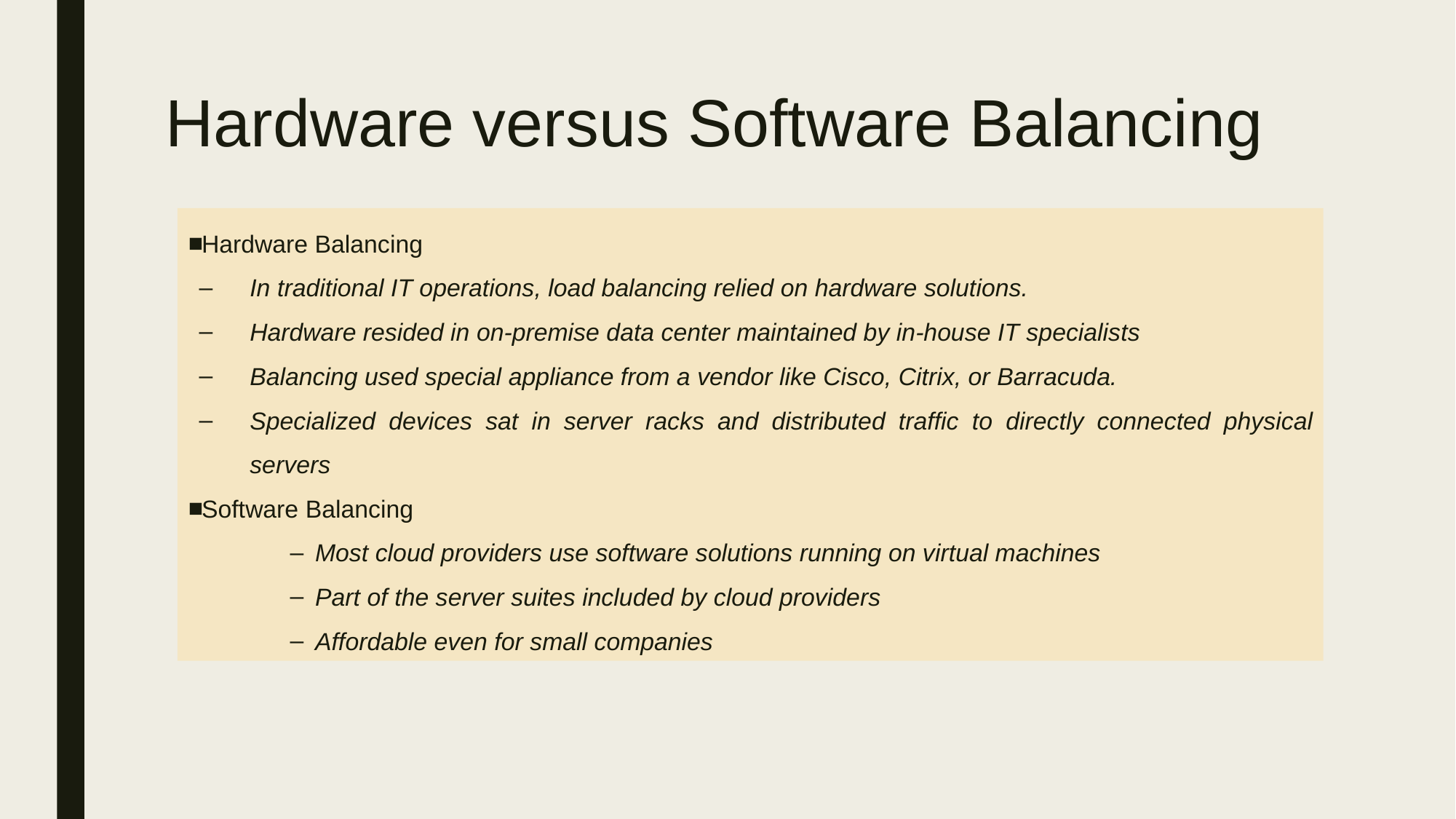

# Hardware versus Software Balancing
Hardware Balancing
In traditional IT operations, load balancing relied on hardware solutions.
Hardware resided in on-premise data center maintained by in-house IT specialists
Balancing used special appliance from a vendor like Cisco, Citrix, or Barracuda.
Specialized devices sat in server racks and distributed traffic to directly connected physical servers
Software Balancing
Most cloud providers use software solutions running on virtual machines
Part of the server suites included by cloud providers
Affordable even for small companies